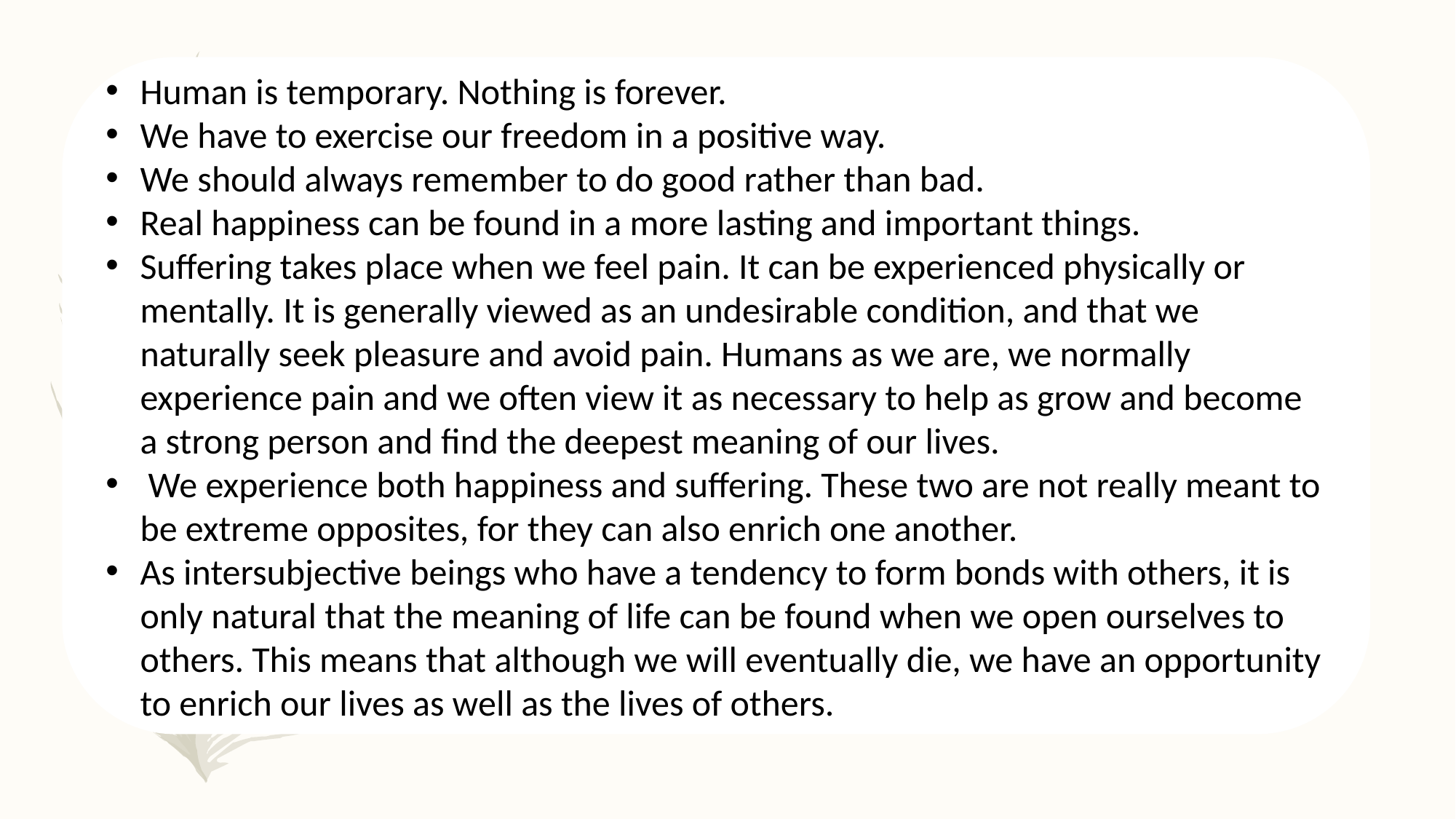

Human is temporary. Nothing is forever.
We have to exercise our freedom in a positive way.
We should always remember to do good rather than bad.
Real happiness can be found in a more lasting and important things.
Suffering takes place when we feel pain. It can be experienced physically or mentally. It is generally viewed as an undesirable condition, and that we naturally seek pleasure and avoid pain. Humans as we are, we normally experience pain and we often view it as necessary to help as grow and become a strong person and find the deepest meaning of our lives.
 We experience both happiness and suffering. These two are not really meant to be extreme opposites, for they can also enrich one another.
As intersubjective beings who have a tendency to form bonds with others, it is only natural that the meaning of life can be found when we open ourselves to others. This means that although we will eventually die, we have an opportunity to enrich our lives as well as the lives of others.